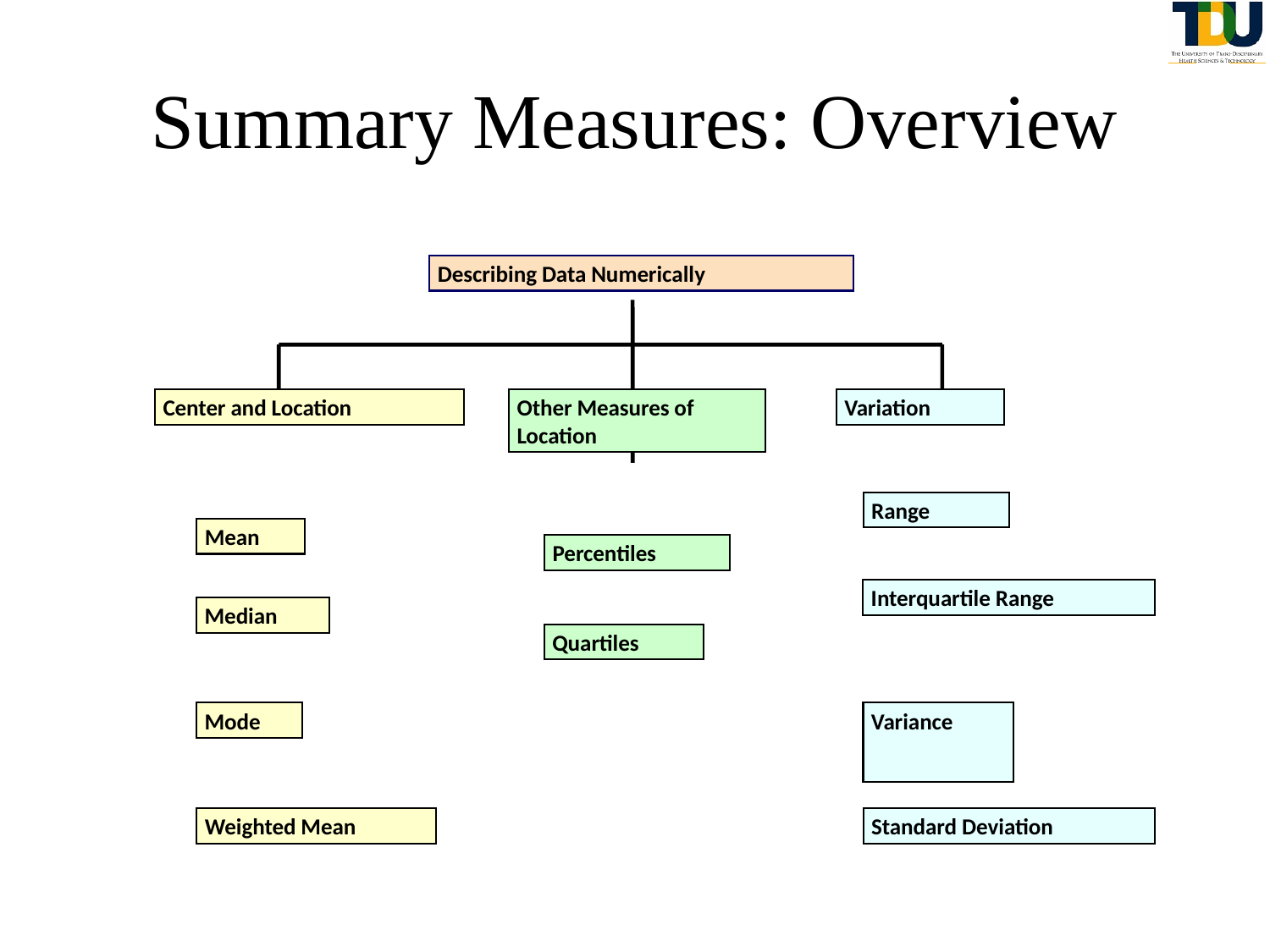

# Summary Measures: Overview

Describing Data Numerically

Center and Location
Other Measures of Location
Variation
Range
Mean
Percentiles
Interquartile Range
Median
Quartiles
Mode
Variance
Weighted Mean
Standard Deviation